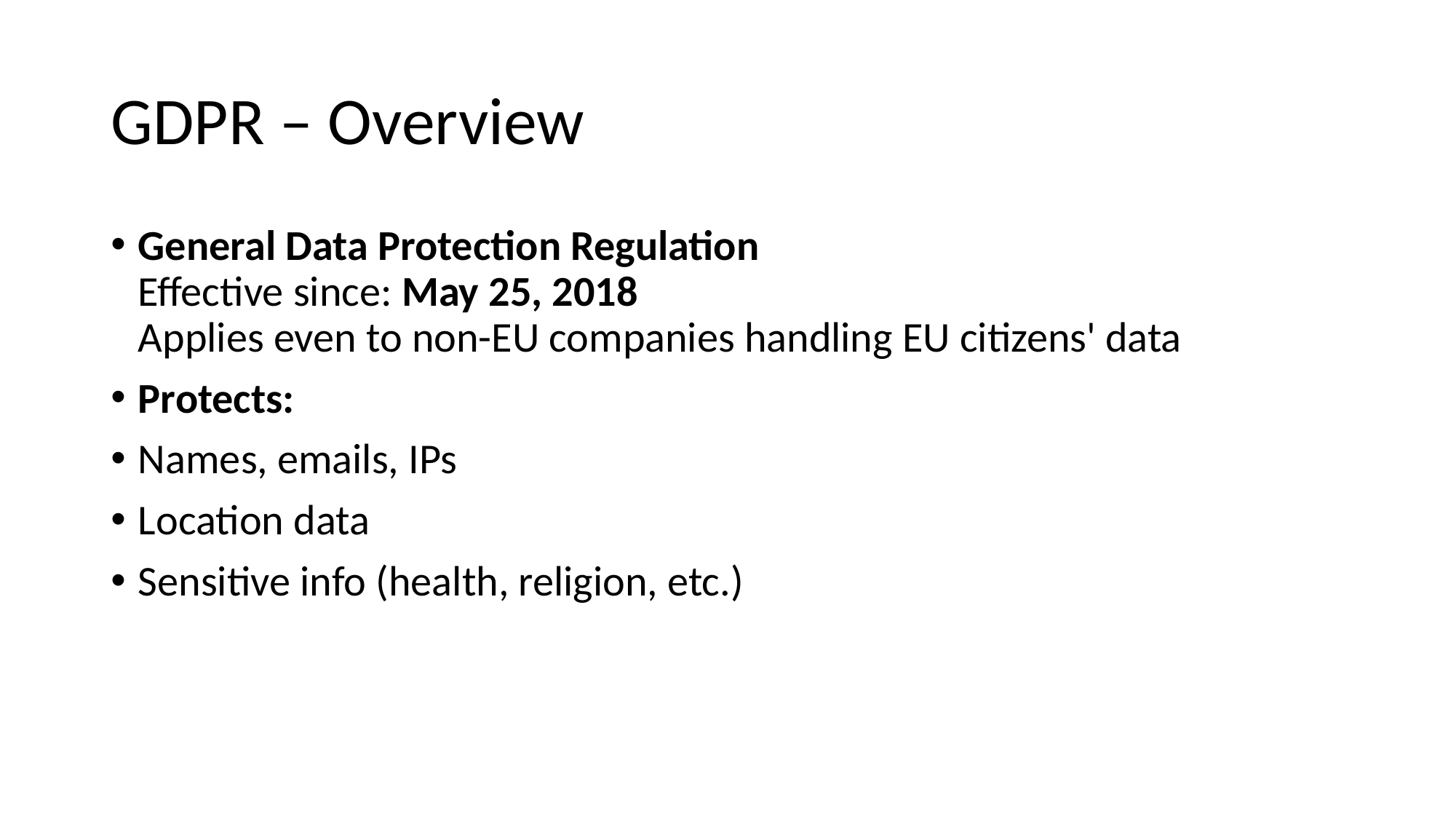

# GDPR – Overview
General Data Protection Regulation
Effective since: May 25, 2018
Applies even to non-EU companies handling EU citizens' data
Protects:
Names, emails, IPs
Location data
Sensitive info (health, religion, etc.)